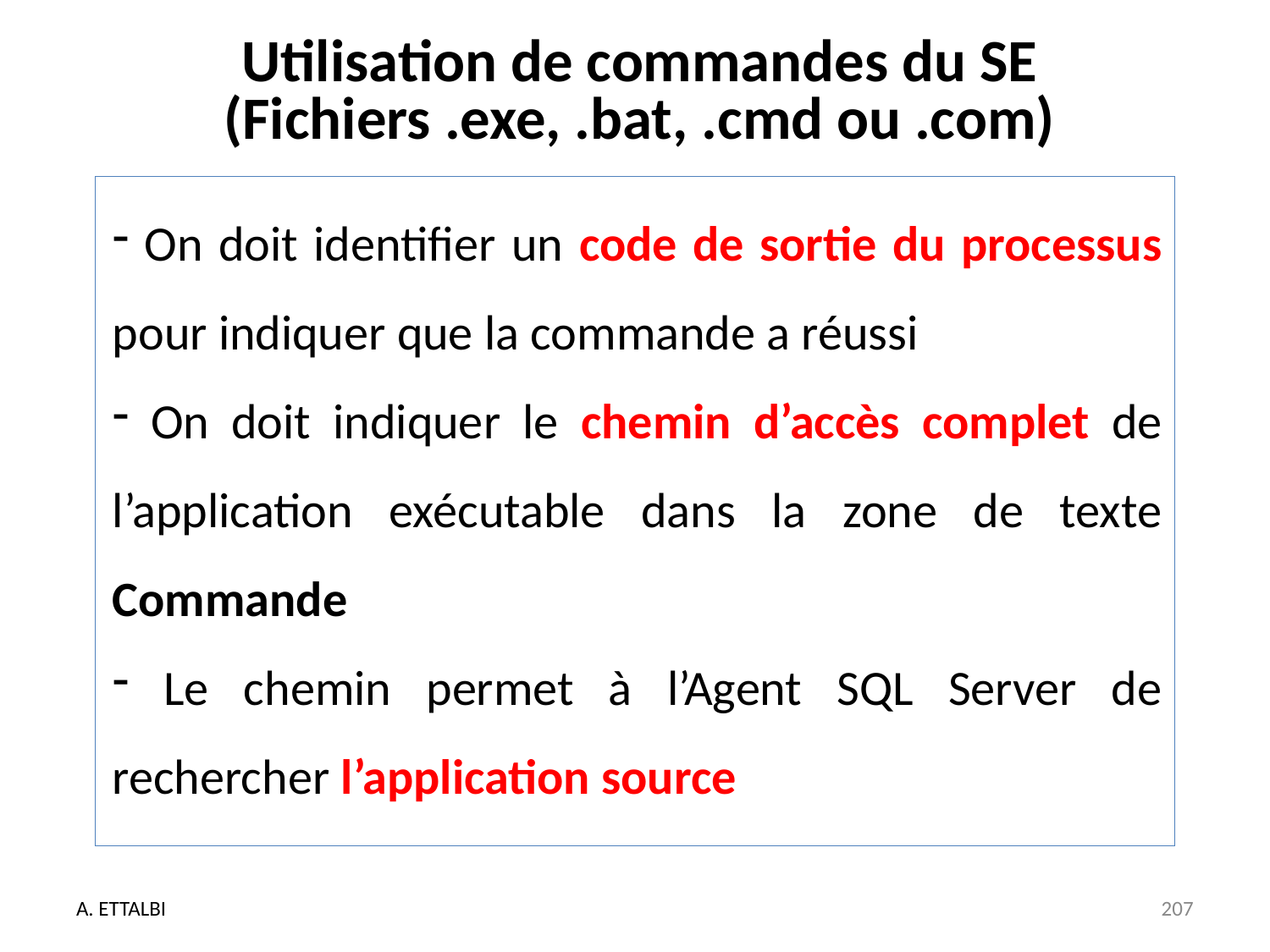

# Utilisation de commandes du SE (Fichiers .exe, .bat, .cmd ou .com)
 On doit identifier un code de sortie du processus pour indiquer que la commande a réussi
 On doit indiquer le chemin d’accès complet de l’application exécutable dans la zone de texte Commande
 Le chemin permet à l’Agent SQL Server de rechercher l’application source
A. ETTALBI
207